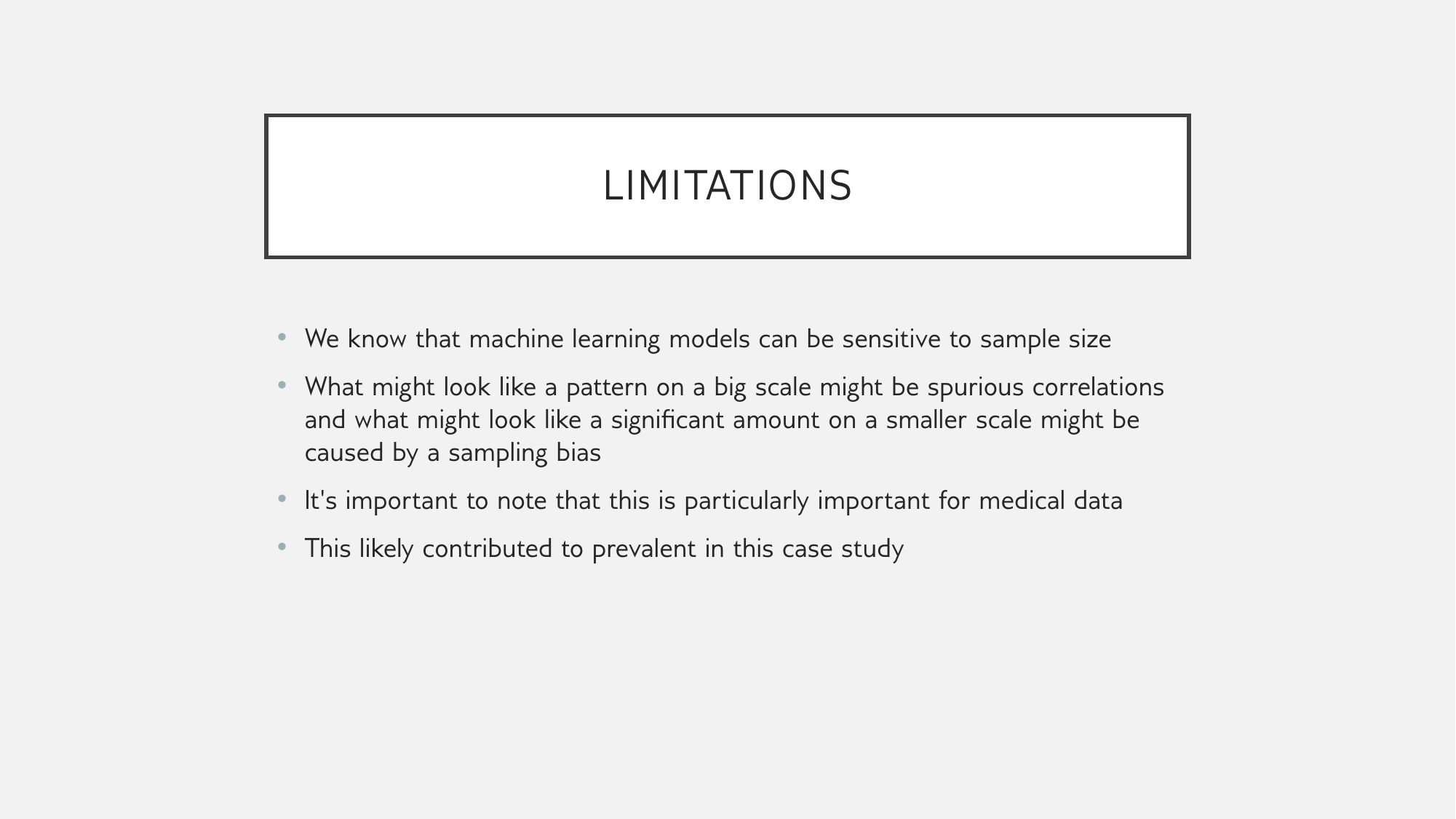

# limitations
We know that machine learning models can be sensitive to sample size
What might look like a pattern on a big scale might be spurious correlations and what might look like a significant amount on a smaller scale might be caused by a sampling bias
It's important to note that this is particularly important for medical data
This likely contributed to prevalent in this case study